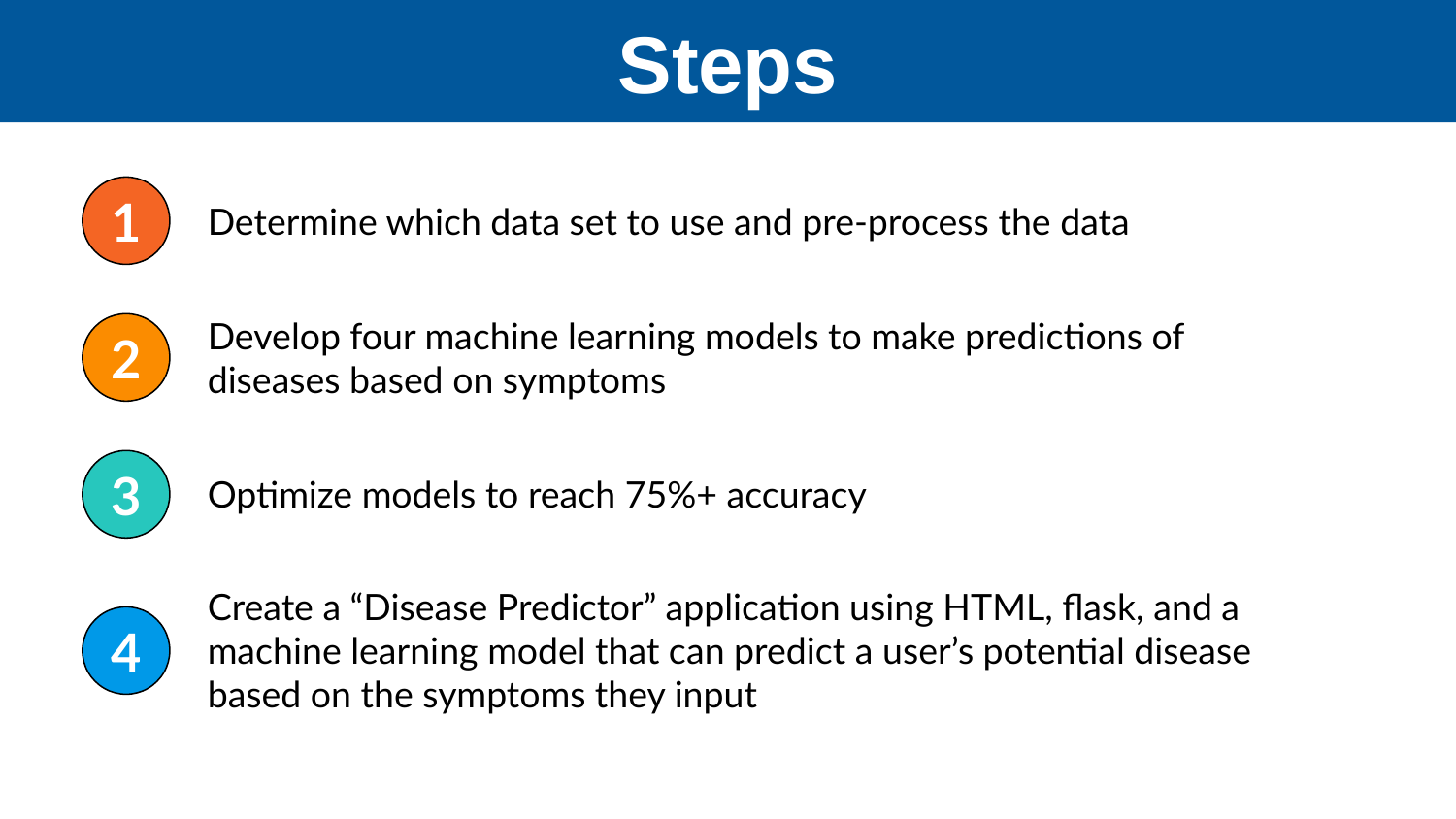

Steps
1
Determine which data set to use and pre-process the data
Develop four machine learning models to make predictions of diseases based on symptoms
2
3
Optimize models to reach 75%+ accuracy
Create a “Disease Predictor” application using HTML, flask, and a machine learning model that can predict a user’s potential disease based on the symptoms they input
4